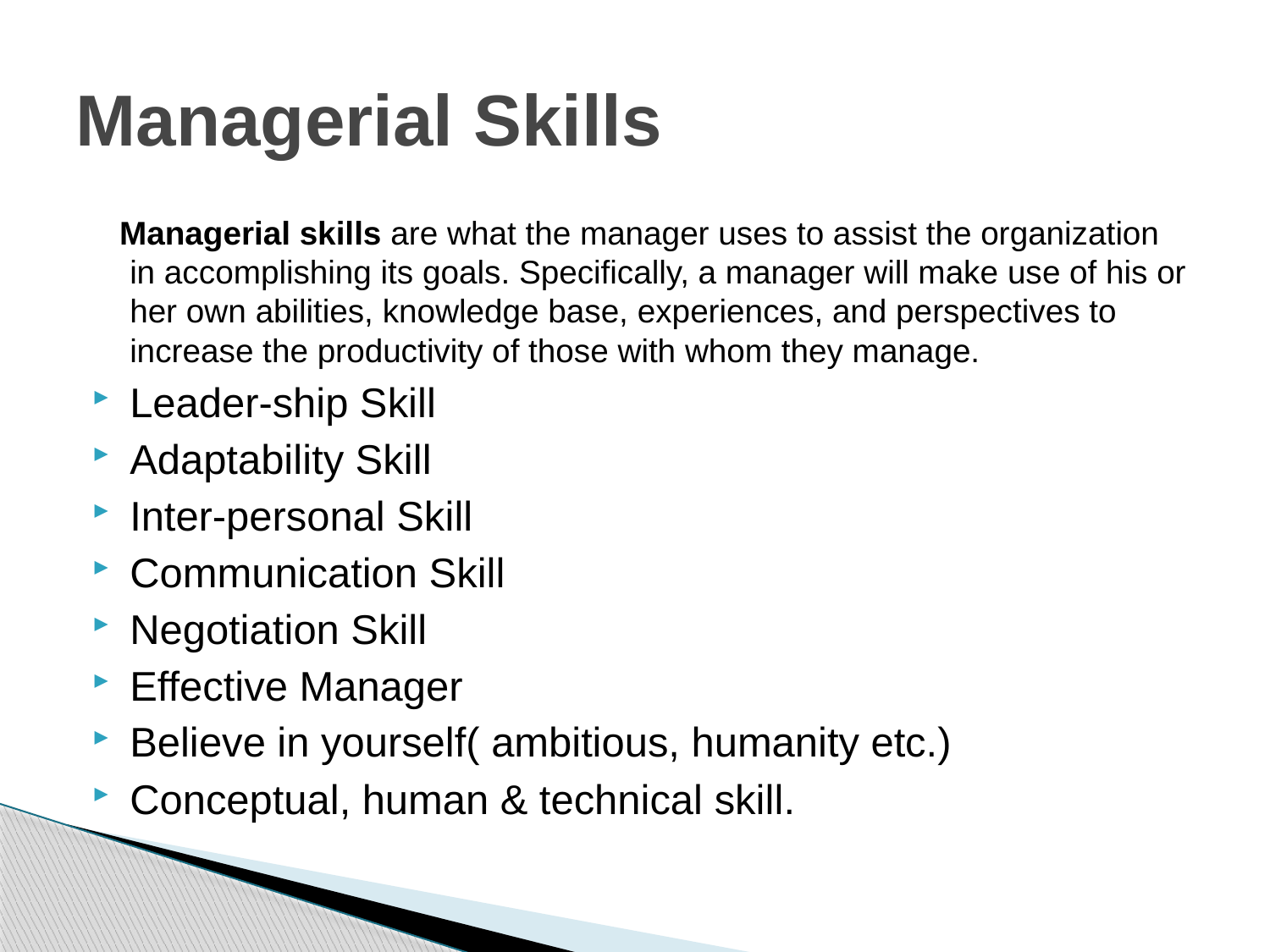

# Managerial Skills
   Managerial skills are what the manager uses to assist the organization in accomplishing its goals. Specifically, a manager will make use of his or her own abilities, knowledge base, experiences, and perspectives to increase the productivity of those with whom they manage.
Leader-ship Skill
Adaptability Skill
Inter-personal Skill
Communication Skill
Negotiation Skill
Effective Manager
Believe in yourself( ambitious, humanity etc.)
Conceptual, human & technical skill.